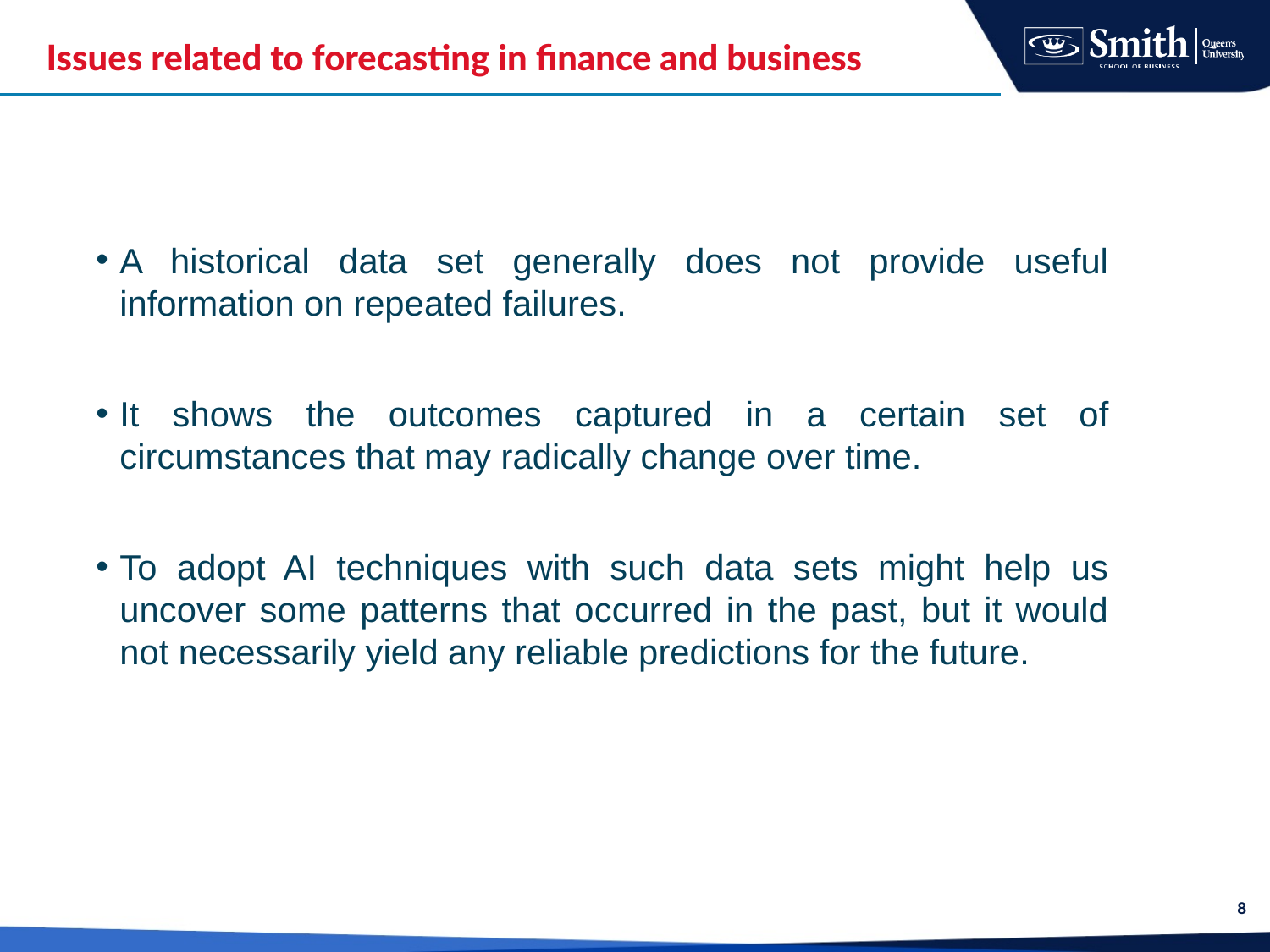

# Issues related to forecasting in finance and business
A historical data set generally does not provide useful information on repeated failures.

It shows the outcomes captured in a certain set of circumstances that may radically change over time.

To adopt AI techniques with such data sets might help us uncover some patterns that occurred in the past, but it would not necessarily yield any reliable predictions for the future.